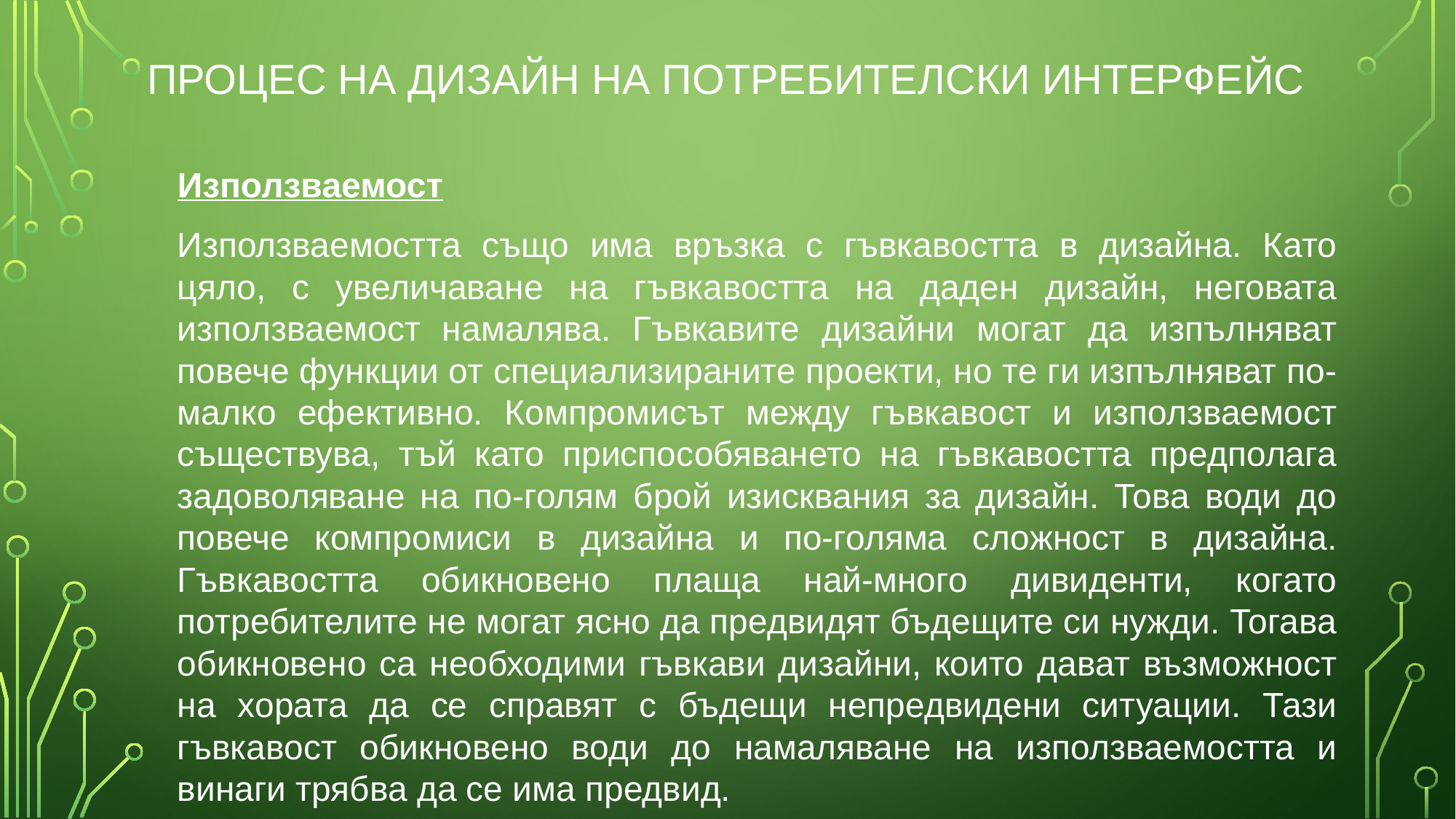

# Процес на дизайн на потребителски интерфейс
Използваемост
Използваемостта също има връзка с гъвкавостта в дизайна. Като цяло, с увеличаване на гъвкавостта на даден дизайн, неговата използваемост намалява. Гъвкавите дизайни могат да изпълняват повече функции от специализираните проекти, но те ги изпълняват по-малко ефективно. Компромисът между гъвкавост и използваемост съществува, тъй като приспособяването на гъвкавостта предполага задоволяване на по-голям брой изисквания за дизайн. Това води до повече компромиси в дизайна и по-голяма сложност в дизайна. Гъвкавостта обикновено плаща най-много дивиденти, когато потребителите не могат ясно да предвидят бъдещите си нужди. Тогава обикновено са необходими гъвкави дизайни, които дават възможност на хората да се справят с бъдещи непредвидени ситуации. Тази гъвкавост обикновено води до намаляване на използваемостта и винаги трябва да се има предвид.